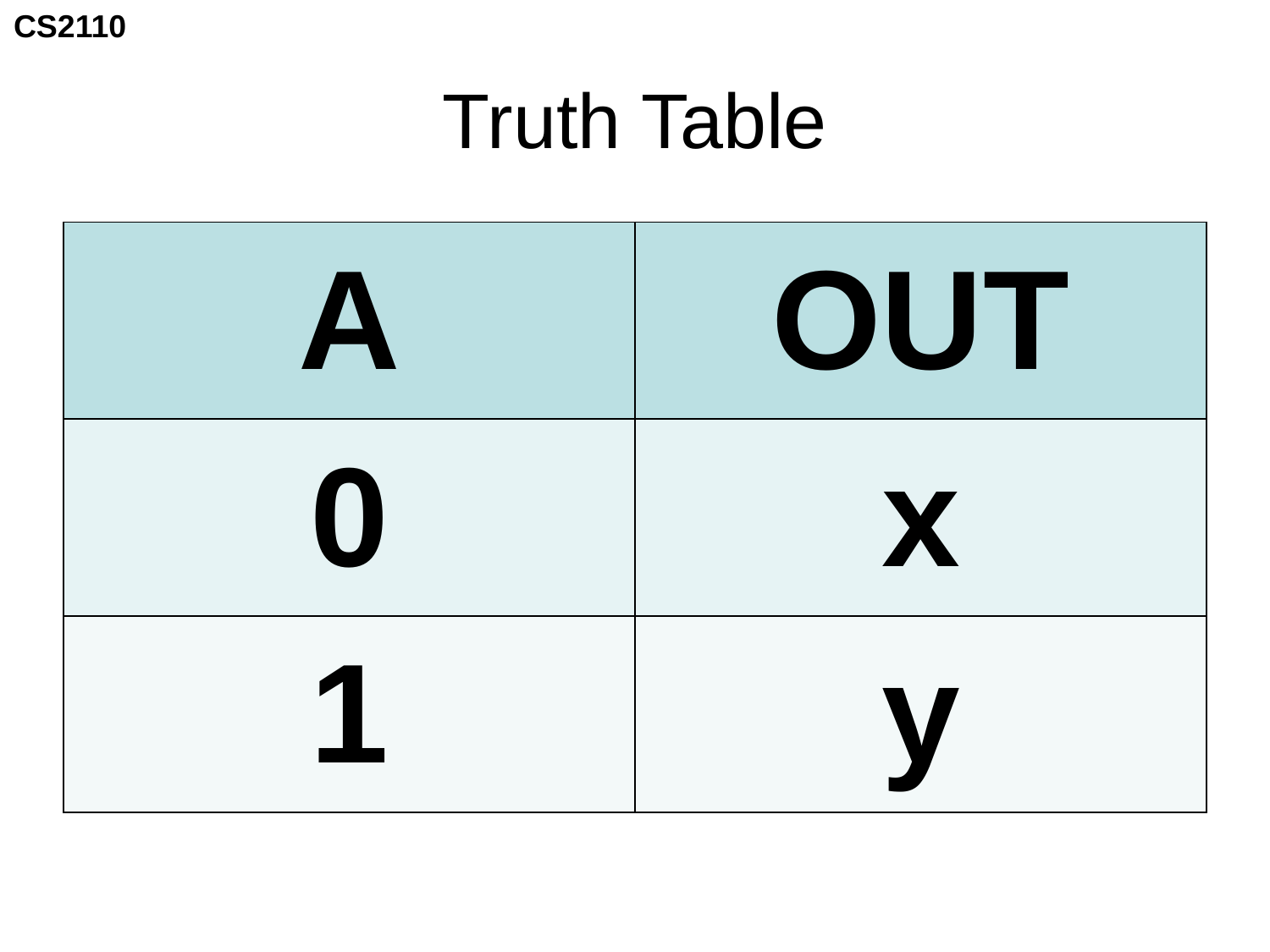

# Truth Table
| A | OUT |
| --- | --- |
| 0 | x |
| 1 | y |